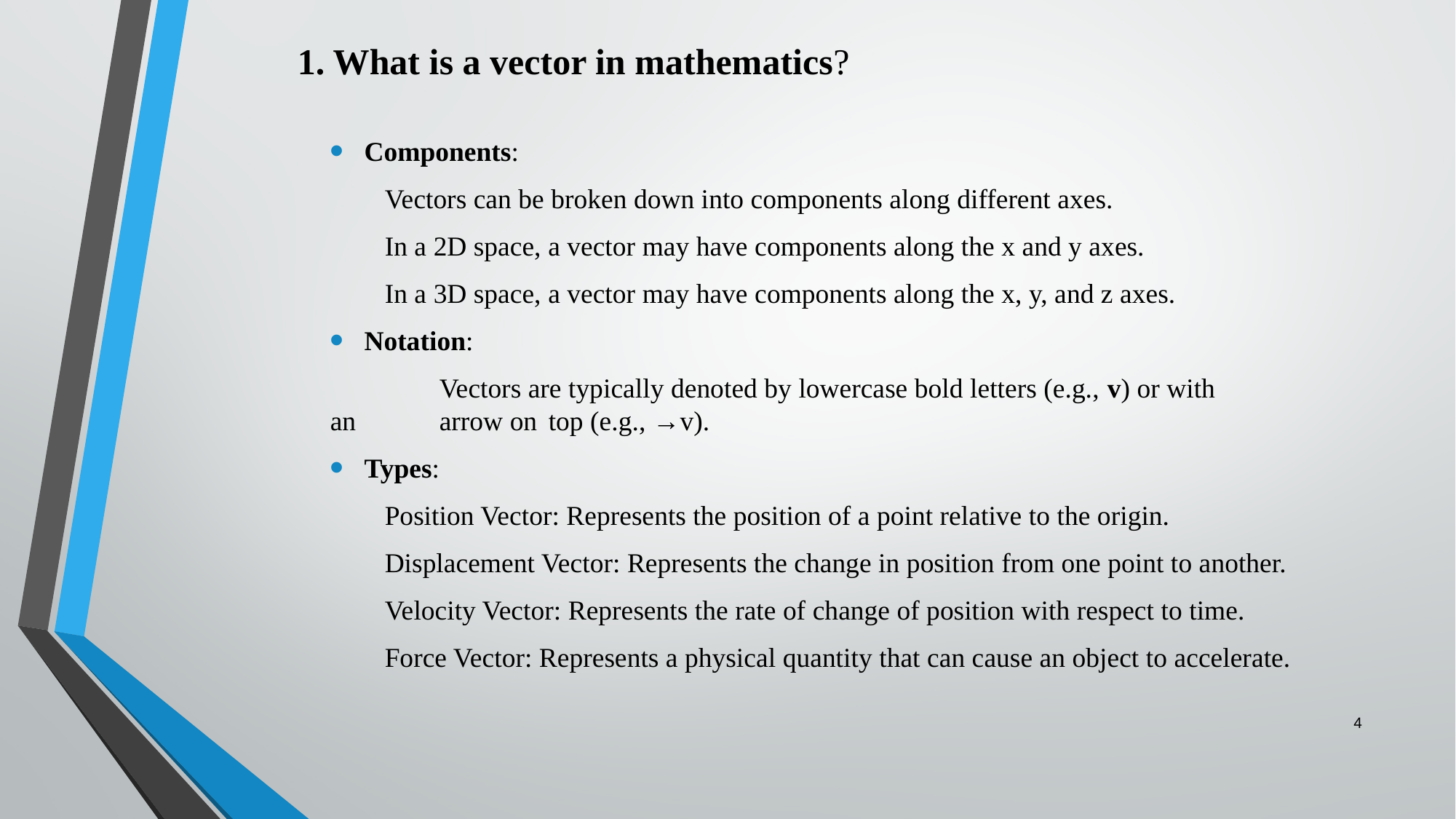

# 1. What is a vector in mathematics?
Components:
Vectors can be broken down into components along different axes.
In a 2D space, a vector may have components along the x and y axes.
In a 3D space, a vector may have components along the x, y, and z axes.
Notation:
	Vectors are typically denoted by lowercase bold letters (e.g., v) or with 	an 	arrow on 	top (e.g., →v).
Types:
Position Vector: Represents the position of a point relative to the origin.
Displacement Vector: Represents the change in position from one point to another.
Velocity Vector: Represents the rate of change of position with respect to time.
Force Vector: Represents a physical quantity that can cause an object to accelerate.

4